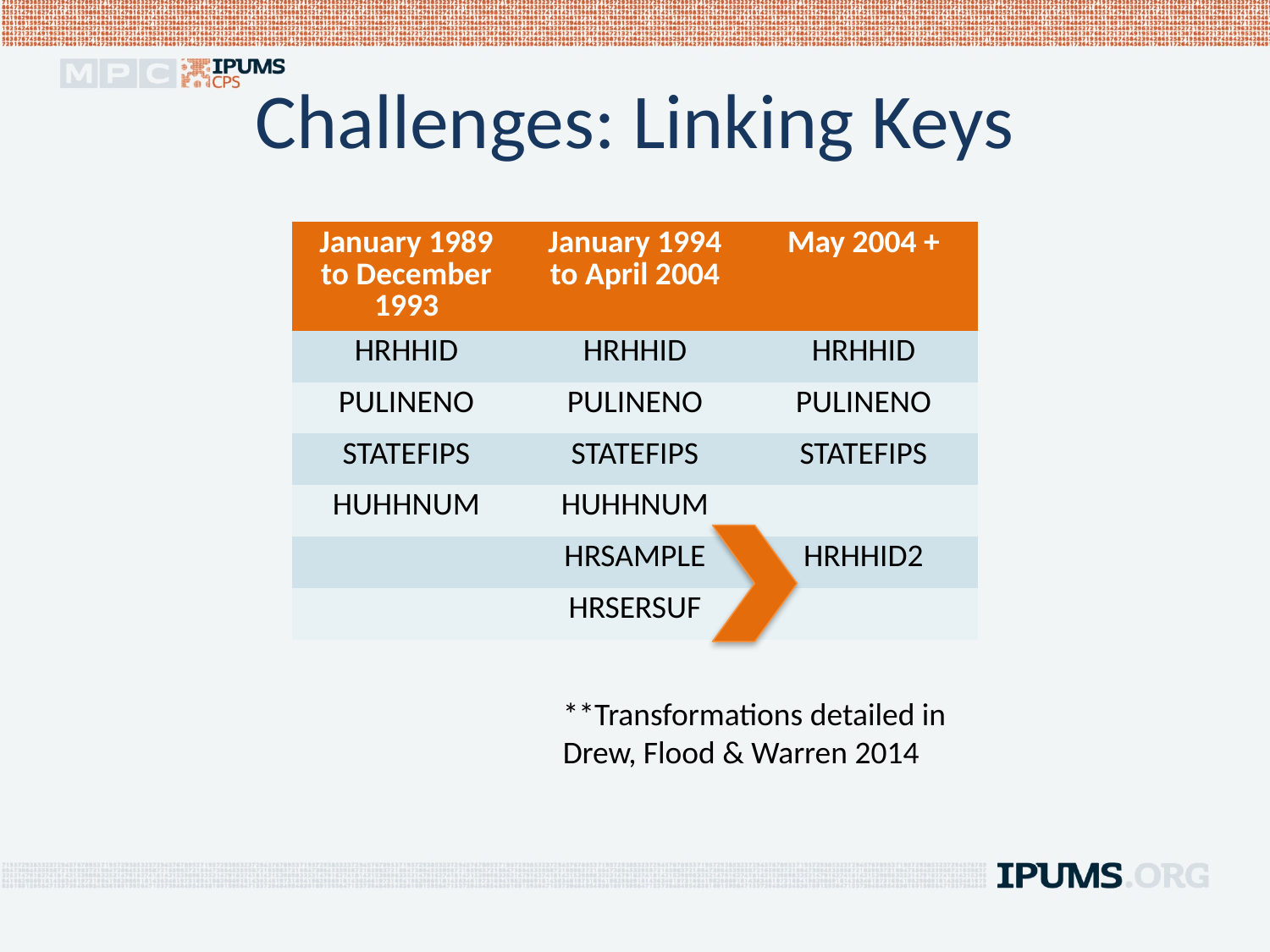

# Challenges: Linking Keys
| January 1989 to December 1993 | January 1994 to April 2004 | May 2004 + |
| --- | --- | --- |
| HRHHID | HRHHID | HRHHID |
| PULINENO | PULINENO | PULINENO |
| STATEFIPS | STATEFIPS | STATEFIPS |
| HUHHNUM | HUHHNUM |  |
|  | HRSAMPLE | HRHHID2 |
|  | HRSERSUF |  |

**Transformations detailed in Drew, Flood & Warren 2014